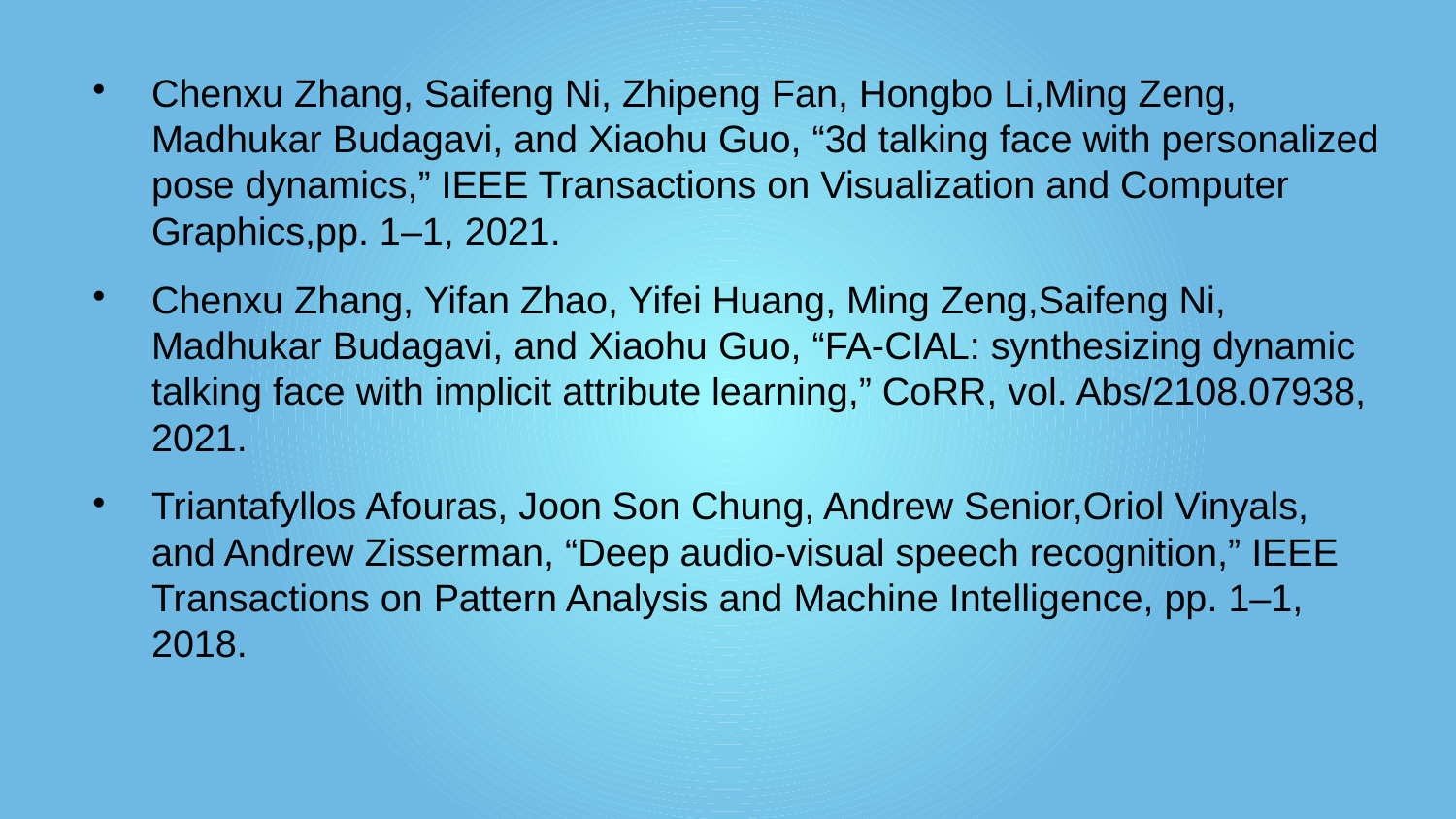

Chenxu Zhang, Saifeng Ni, Zhipeng Fan, Hongbo Li,Ming Zeng, Madhukar Budagavi, and Xiaohu Guo, “3d talking face with personalized pose dynamics,” IEEE Transactions on Visualization and Computer Graphics,pp. 1–1, 2021.
Chenxu Zhang, Yifan Zhao, Yifei Huang, Ming Zeng,Saifeng Ni, Madhukar Budagavi, and Xiaohu Guo, “FA-CIAL: synthesizing dynamic talking face with implicit attribute learning,” CoRR, vol. Abs/2108.07938, 2021.
Triantafyllos Afouras, Joon Son Chung, Andrew Senior,Oriol Vinyals, and Andrew Zisserman, “Deep audio-visual speech recognition,” IEEE Transactions on Pattern Analysis and Machine Intelligence, pp. 1–1, 2018.